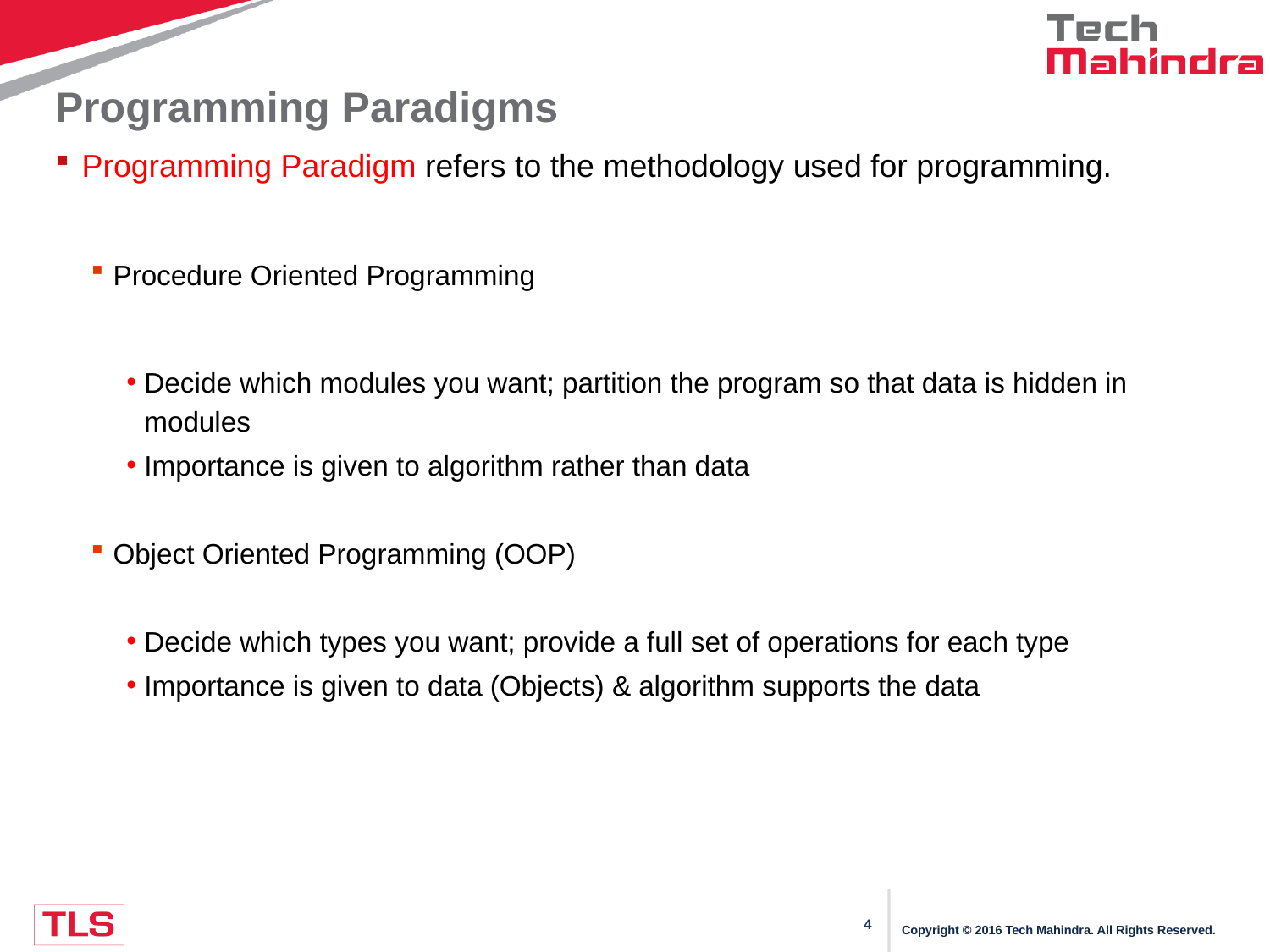

# Programming Paradigms
Programming Paradigm refers to the methodology used for programming.

Procedure Oriented Programming

Decide which modules you want; partition the program so that data is hidden in modules
Importance is given to algorithm rather than data

Object Oriented Programming (OOP)

Decide which types you want; provide a full set of operations for each type
Importance is given to data (Objects) & algorithm supports the data

Copyright © 2016 Tech Mahindra. All Rights Reserved.